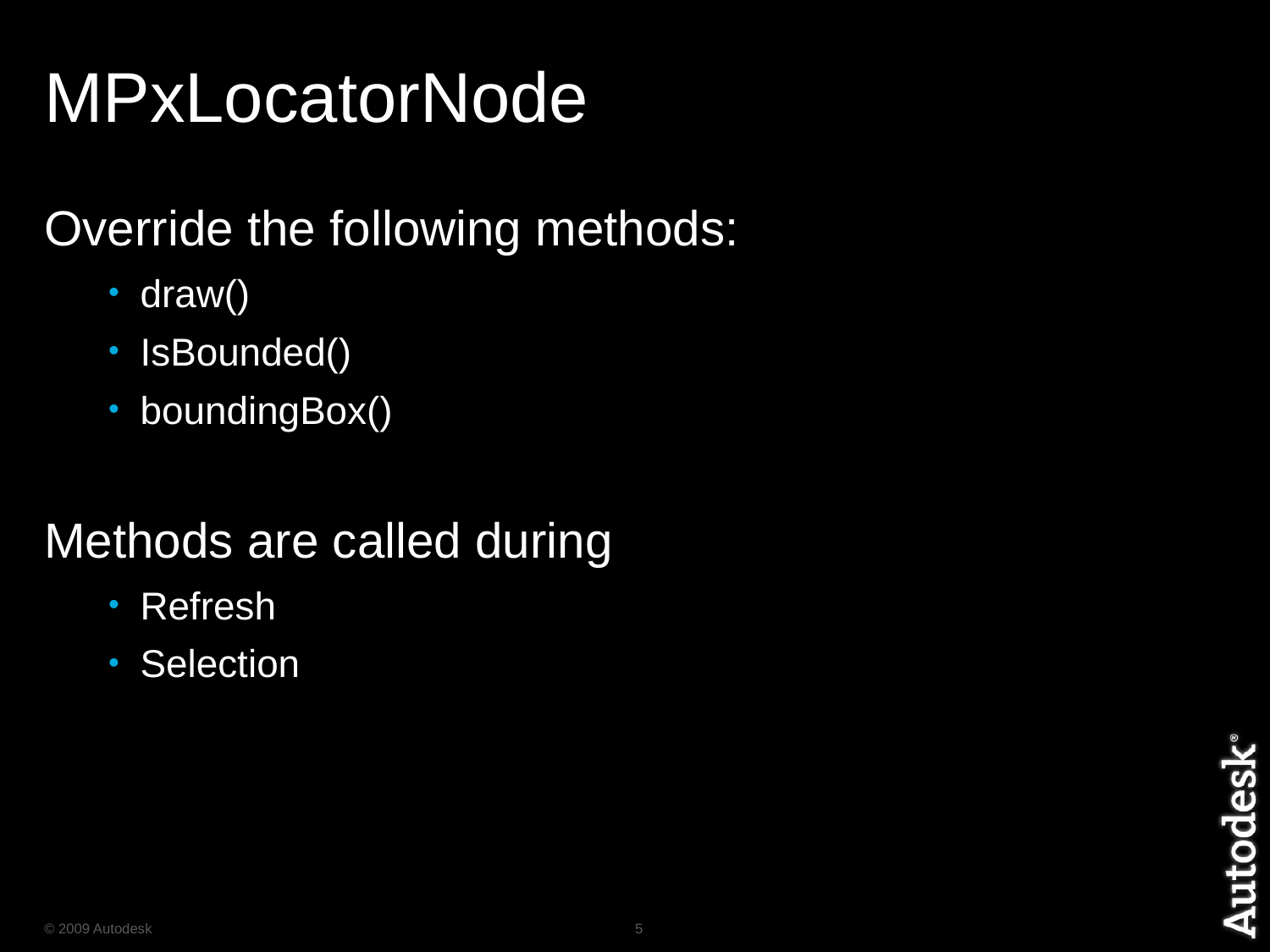

# MPxLocatorNode
Override the following methods:
draw()
IsBounded()
boundingBox()

Methods are called during
Refresh
Selection